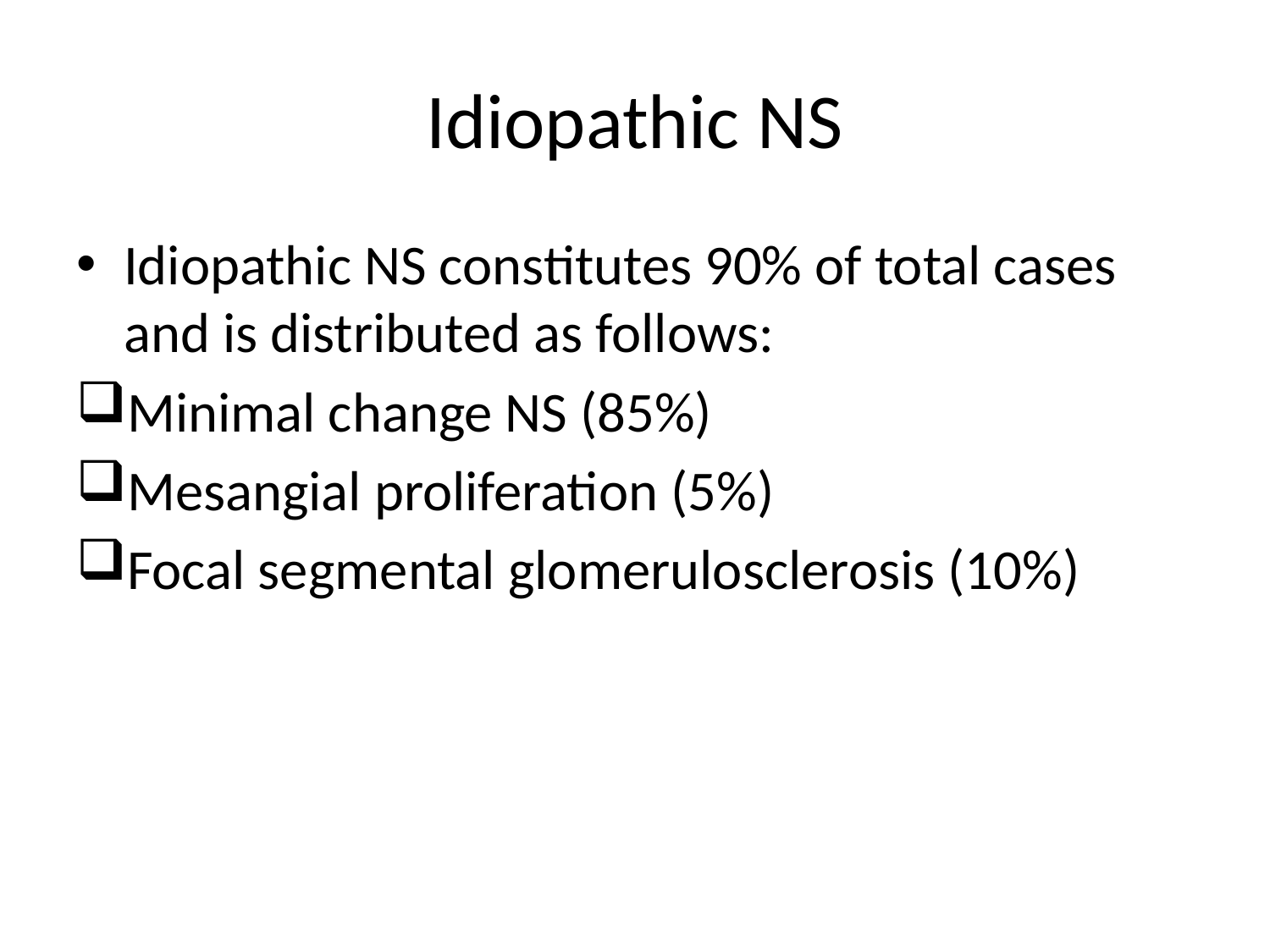

# Idiopathic NS
Idiopathic NS constitutes 90% of total cases and is distributed as follows:
Minimal change NS (85%)
Mesangial proliferation (5%)
Focal segmental glomerulosclerosis (10%)